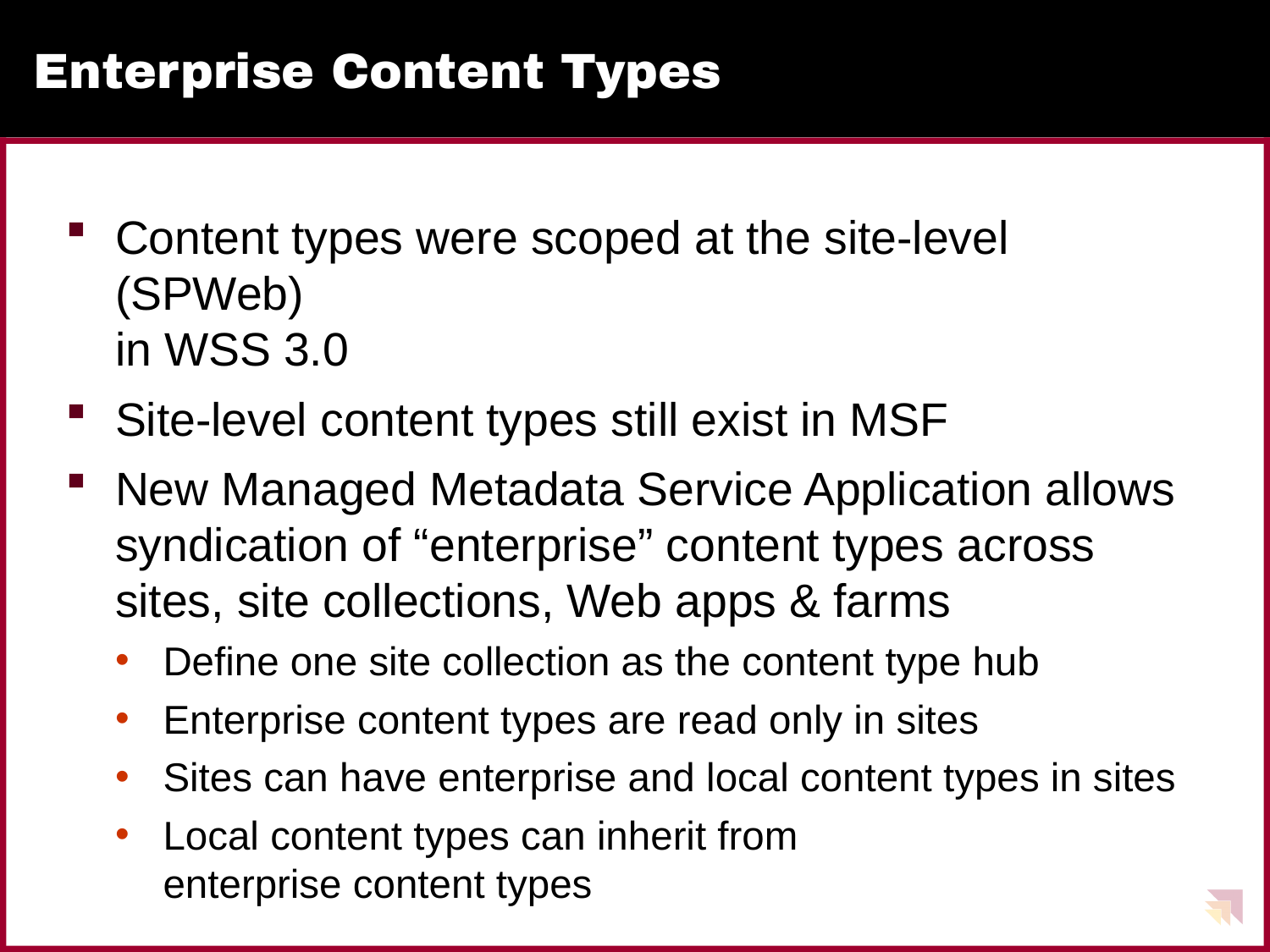

# Enterprise Content Types
Content types were scoped at the site-level (SPWeb)
in WSS 3.0
Site-level content types still exist in MSF
New Managed Metadata Service Application allows syndication of “enterprise” content types across sites, site collections, Web apps & farms
Define one site collection as the content type hub
Enterprise content types are read only in sites
Sites can have enterprise and local content types in sites
Local content types can inherit from
enterprise content types